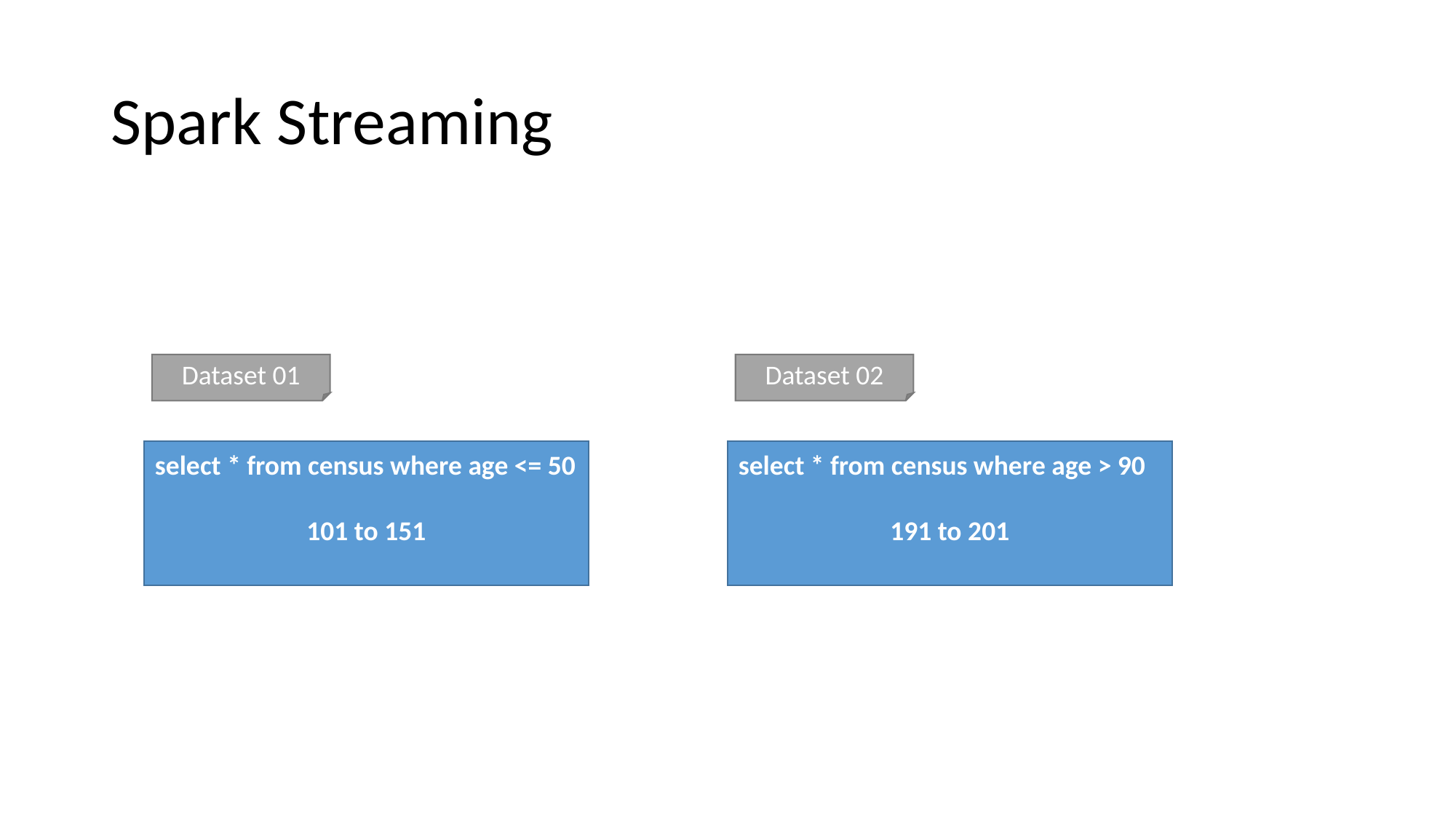

# Spark Streaming

Dataset 01
Dataset 02
select * from census where age <= 50

101 to 151

select * from census where age > 90

191 to 201